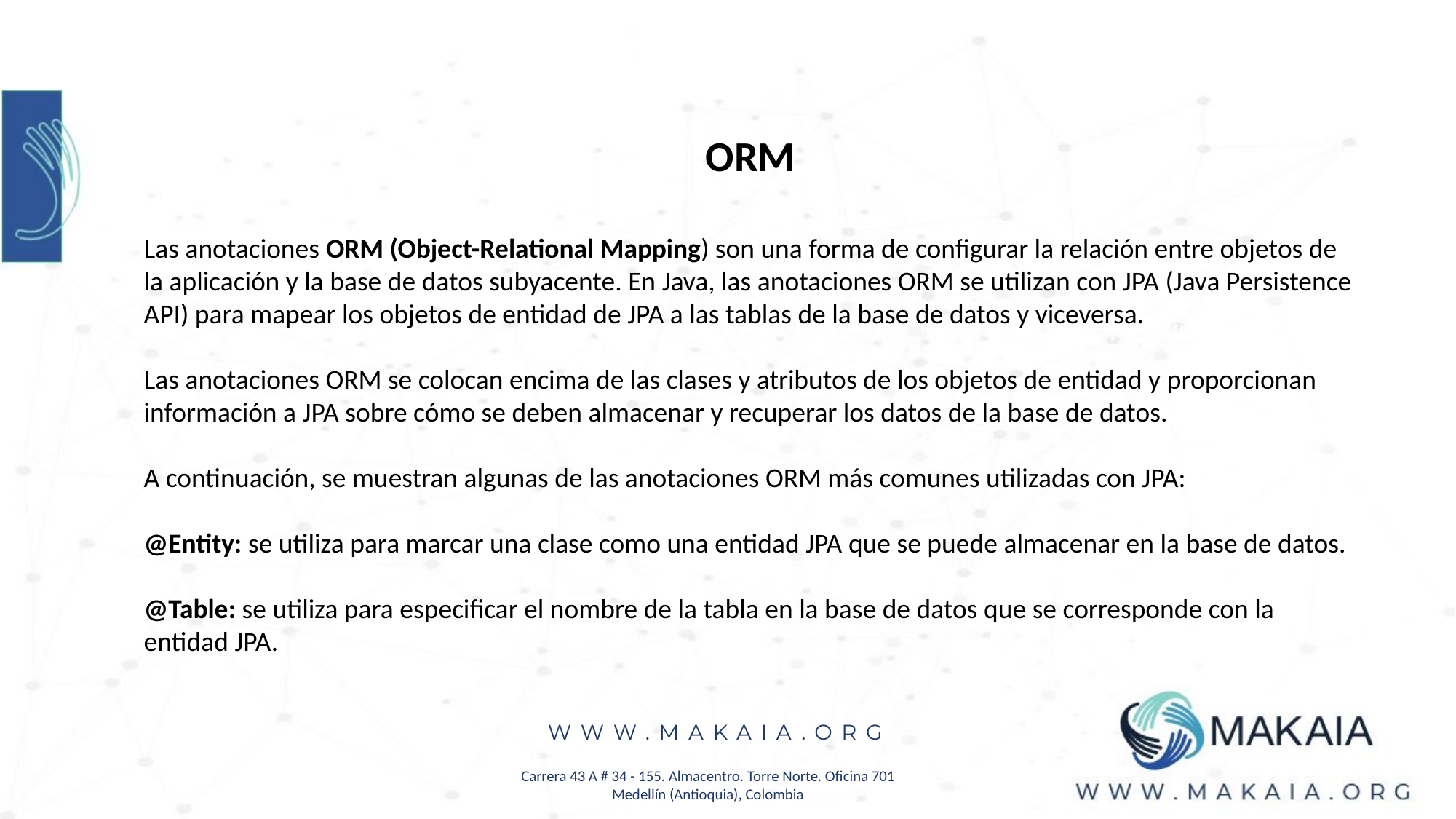

ORM

Las anotaciones ORM (Object-Relational Mapping) son una forma de configurar la relación entre objetos de la aplicación y la base de datos subyacente. En Java, las anotaciones ORM se utilizan con JPA (Java Persistence API) para mapear los objetos de entidad de JPA a las tablas de la base de datos y viceversa.

Las anotaciones ORM se colocan encima de las clases y atributos de los objetos de entidad y proporcionan información a JPA sobre cómo se deben almacenar y recuperar los datos de la base de datos.

A continuación, se muestran algunas de las anotaciones ORM más comunes utilizadas con JPA:

@Entity: se utiliza para marcar una clase como una entidad JPA que se puede almacenar en la base de datos.

@Table: se utiliza para especificar el nombre de la tabla en la base de datos que se corresponde con la entidad JPA.

WWW.MAKAIA.ORG
Carrera 43 A # 34 - 155. Almacentro. Torre Norte. Oficina 701
Medellín (Antioquia), Colombia